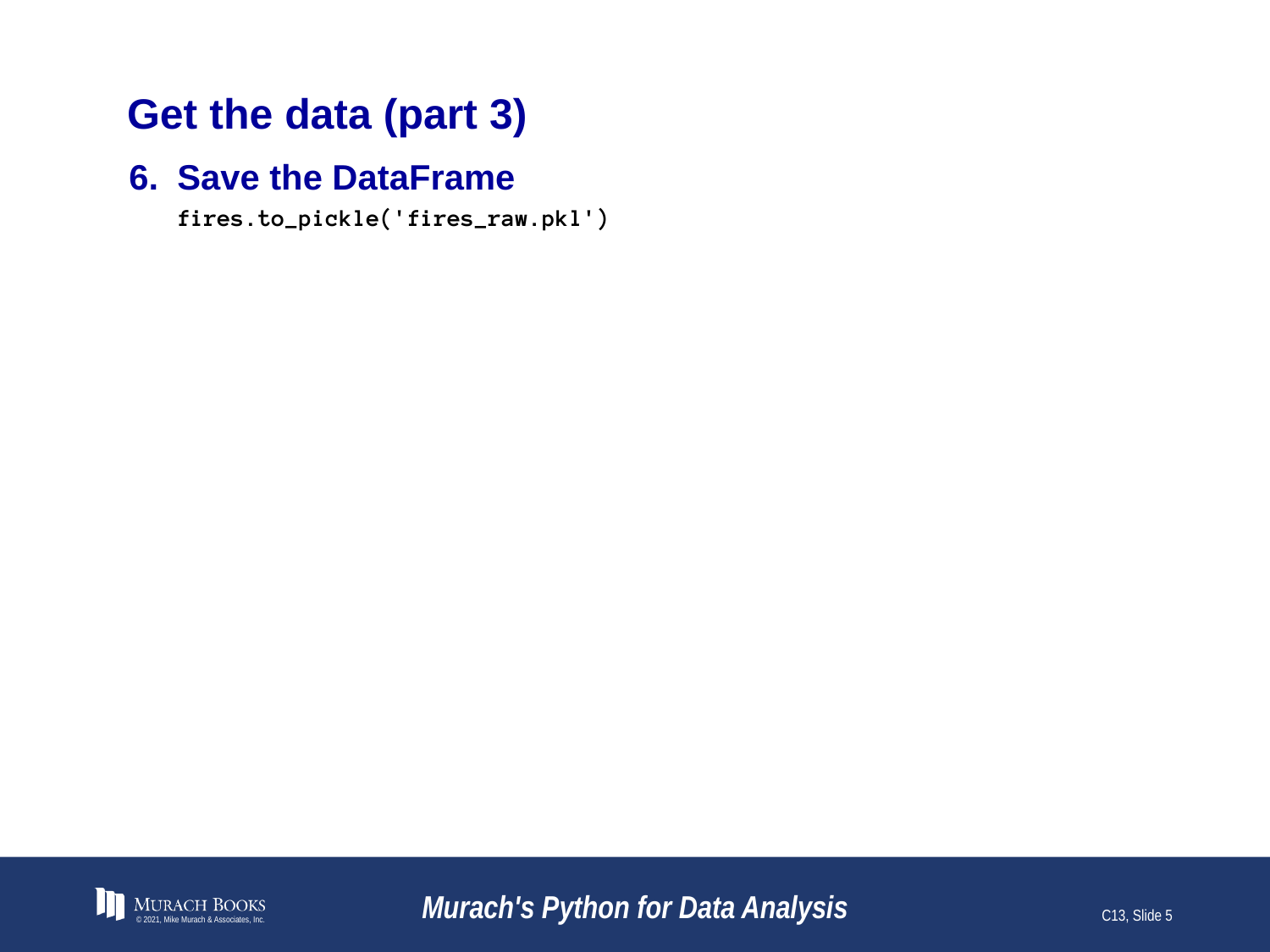

# Get the data (part 3)
Save the DataFrame
fires.to_pickle('fires_raw.pkl')

© 2021, Mike Murach & Associates, Inc.
Murach's Python for Data Analysis

C13, Slide 5